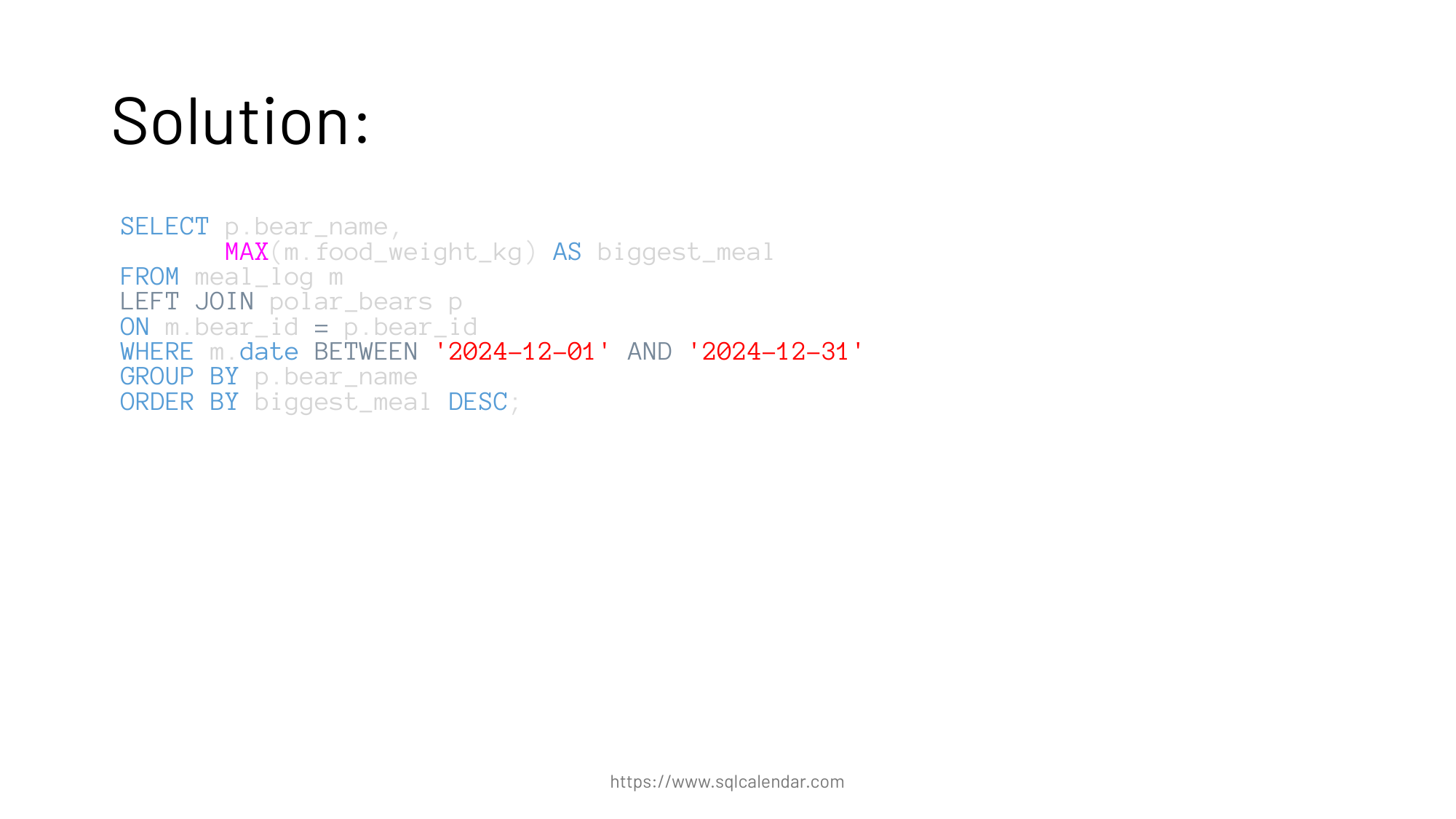

# Solution:
SELECT p.bear_name,
       MAX(m.food_weight_kg) AS biggest_meal
FROM meal_log m
LEFT JOIN polar_bears p
ON m.bear_id = p.bear_id
WHERE m.date BETWEEN '2024-12-01' AND '2024-12-31'
GROUP BY p.bear_name
ORDER BY biggest_meal DESC;
https://www.sqlcalendar.com